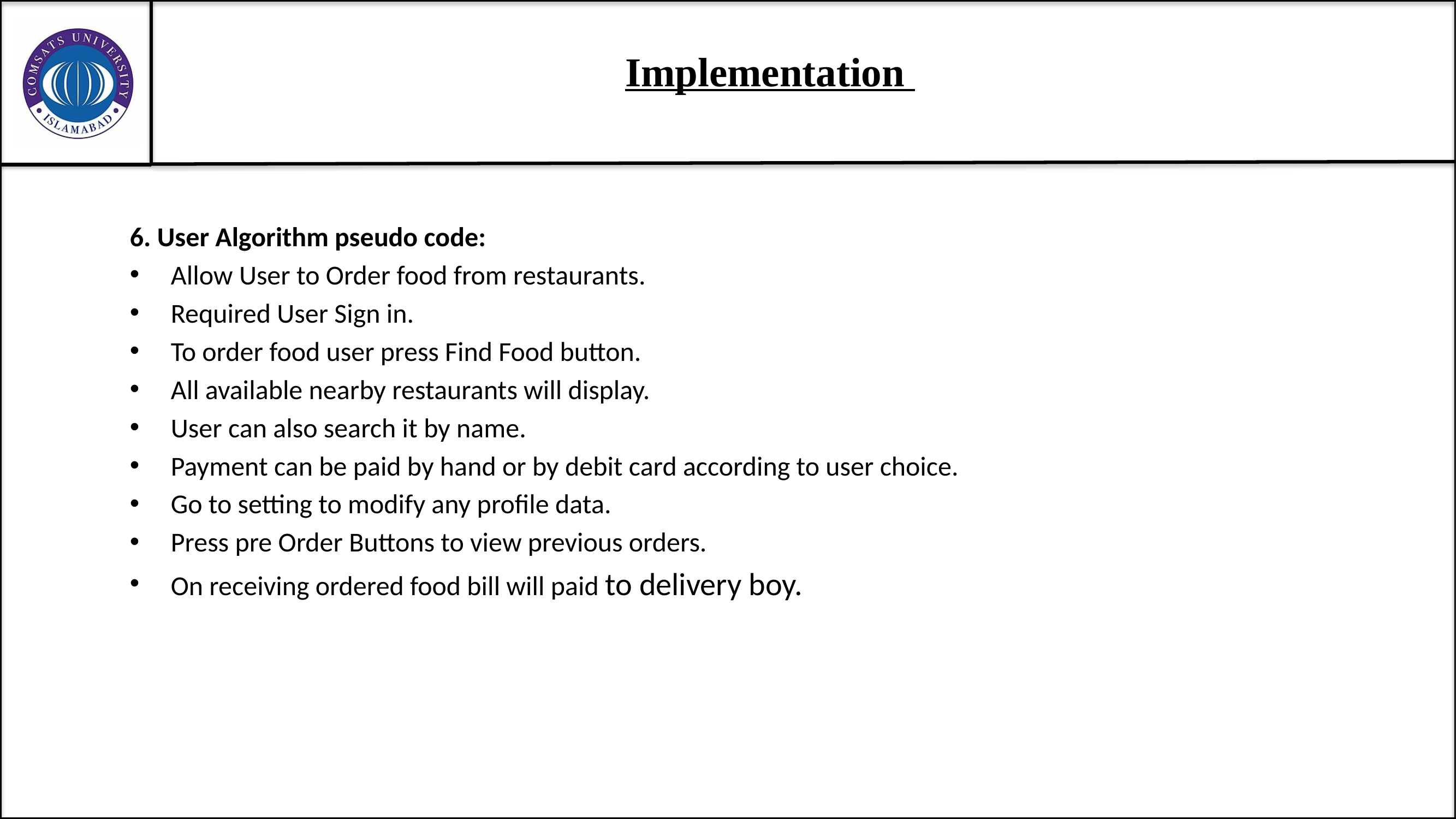

# Implementation

6. User Algorithm pseudo code:
Allow User to Order food from restaurants.
Required User Sign in.
To order food user press Find Food button.
All available nearby restaurants will display.
User can also search it by name.
Payment can be paid by hand or by debit card according to user choice.
Go to setting to modify any profile data.
Press pre Order Buttons to view previous orders.
On receiving ordered food bill will paid to delivery boy.